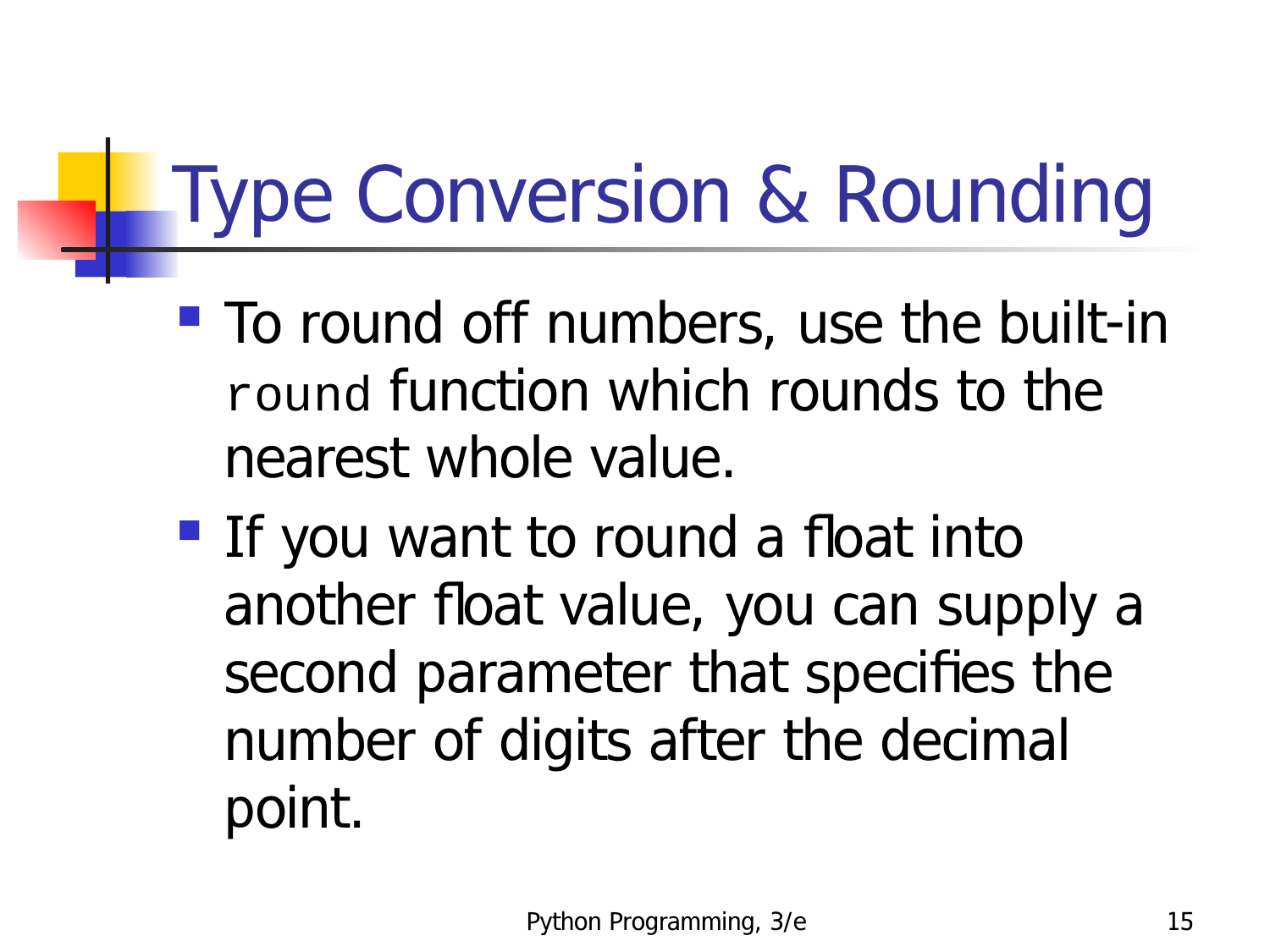

# Type Conversion & Rounding
To round off numbers, use the built-in round function which rounds to the nearest whole value.
If you want to round a float into another float value, you can supply a second parameter that specifies the number of digits after the decimal point.

Python Programming, 3/e
15